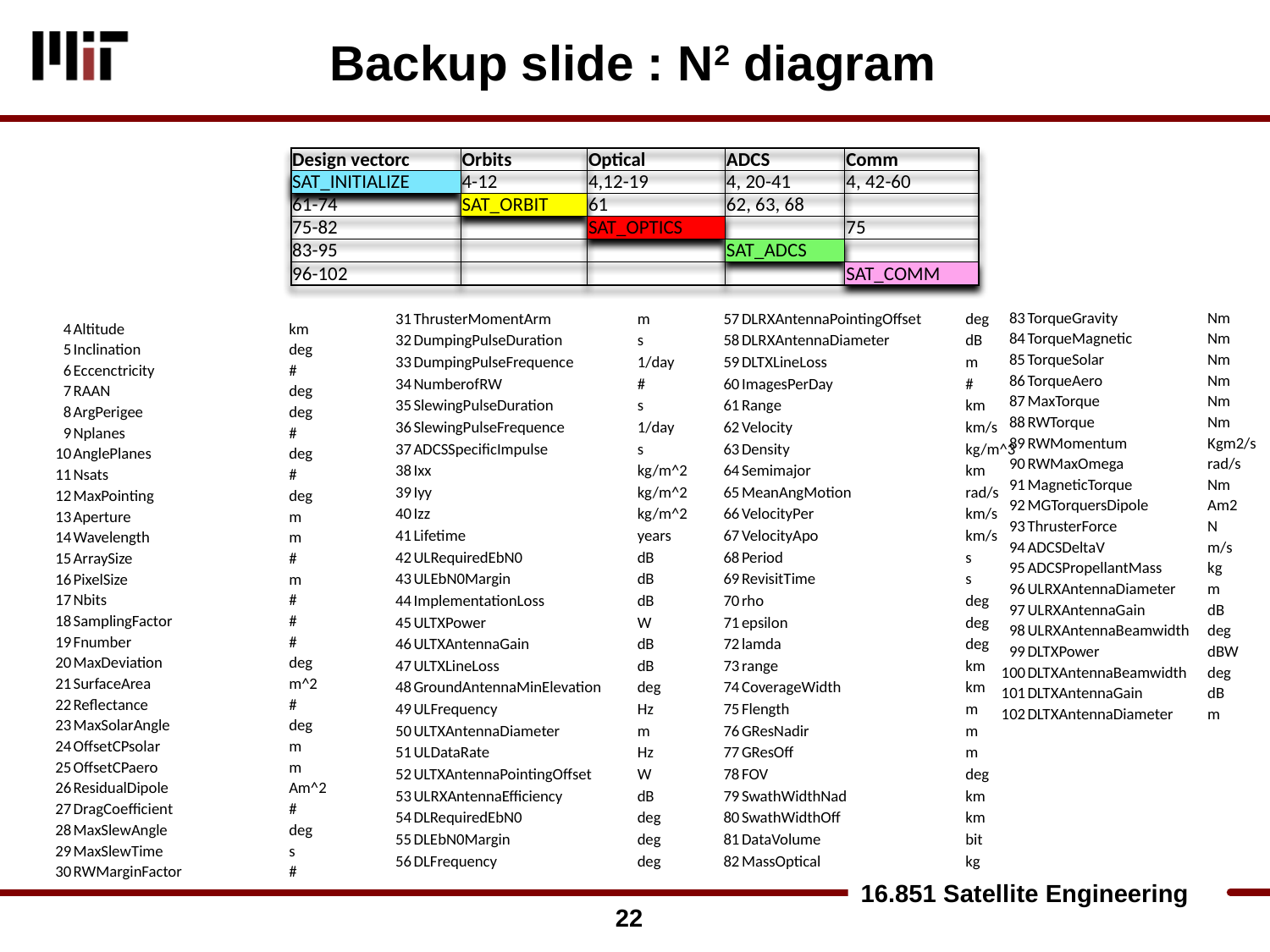

# Backup slide : N2 diagram
| Design vectorc | Orbits | Optical | ADCS | Comm |
| --- | --- | --- | --- | --- |
| SAT\_INITIALIZE | 4-12 | 4,12-19 | 4, 20-41 | 4, 42-60 |
| 61-74 | SAT\_ORBIT | 61 | 62, 63, 68 |  |
| 75-82 |  | SAT\_OPTICS |  | 75 |
| 83-95 |  |  | SAT\_ADCS |  |
| 96-102 |  |  |  | SAT\_COMM |
| 31 | ThrusterMomentArm | m |
| --- | --- | --- |
| 32 | DumpingPulseDuration | s |
| 33 | DumpingPulseFrequence | 1/day |
| 34 | NumberofRW | # |
| 35 | SlewingPulseDuration | s |
| 36 | SlewingPulseFrequence | 1/day |
| 37 | ADCSSpecificImpulse | s |
| 38 | Ixx | kg/m^2 |
| 39 | Iyy | kg/m^2 |
| 40 | Izz | kg/m^2 |
| 41 | Lifetime | years |
| 42 | ULRequiredEbN0 | dB |
| 43 | ULEbN0Margin | dB |
| 44 | ImplementationLoss | dB |
| 45 | ULTXPower | W |
| 46 | ULTXAntennaGain | dB |
| 47 | ULTXLineLoss | dB |
| 48 | GroundAntennaMinElevation | deg |
| 49 | ULFrequency | Hz |
| 50 | ULTXAntennaDiameter | m |
| 51 | ULDataRate | Hz |
| 52 | ULTXAntennaPointingOffset | W |
| 53 | ULRXAntennaEfficiency | dB |
| 54 | DLRequiredEbN0 | deg |
| 55 | DLEbN0Margin | deg |
| 56 | DLFrequency | deg |
| 57 | DLRXAntennaPointingOffset | deg |
| --- | --- | --- |
| 58 | DLRXAntennaDiameter | dB |
| 59 | DLTXLineLoss | m |
| 60 | ImagesPerDay | # |
| 61 | Range | km |
| 62 | Velocity | km/s |
| 63 | Density | kg/m^3 |
| 64 | Semimajor | km |
| 65 | MeanAngMotion | rad/s |
| 66 | VelocityPer | km/s |
| 67 | VelocityApo | km/s |
| 68 | Period | s |
| 69 | RevisitTime | s |
| 70 | rho | deg |
| 71 | epsilon | deg |
| 72 | lamda | deg |
| 73 | range | km |
| 74 | CoverageWidth | km |
| 75 | Flength | m |
| 76 | GResNadir | m |
| 77 | GResOff | m |
| 78 | FOV | deg |
| 79 | SwathWidthNad | km |
| 80 | SwathWidthOff | km |
| 81 | DataVolume | bit |
| 82 | MassOptical | kg |
| 83 | TorqueGravity | Nm |
| --- | --- | --- |
| 84 | TorqueMagnetic | Nm |
| 85 | TorqueSolar | Nm |
| 86 | TorqueAero | Nm |
| 87 | MaxTorque | Nm |
| 88 | RWTorque | Nm |
| 89 | RWMomentum | Kgm2/s |
| 90 | RWMaxOmega | rad/s |
| 91 | MagneticTorque | Nm |
| 92 | MGTorquersDipole | Am2 |
| 93 | ThrusterForce | N |
| 94 | ADCSDeltaV | m/s |
| 95 | ADCSPropellantMass | kg |
| 96 | ULRXAntennaDiameter | m |
| 97 | ULRXAntennaGain | dB |
| 98 | ULRXAntennaBeamwidth | deg |
| 99 | DLTXPower | dBW |
| 100 | DLTXAntennaBeamwidth | deg |
| 101 | DLTXAntennaGain | dB |
| 102 | DLTXAntennaDiameter | m |
|  |  |  |
|  |  |  |
|  |  |  |
|  |  |  |
|  |  |  |
|  |  |  |
| 4 | Altitude | km |
| --- | --- | --- |
| 5 | Inclination | deg |
| 6 | Eccenctricity | # |
| 7 | RAAN | deg |
| 8 | ArgPerigee | deg |
| 9 | Nplanes | # |
| 10 | AnglePlanes | deg |
| 11 | Nsats | # |
| 12 | MaxPointing | deg |
| 13 | Aperture | m |
| 14 | Wavelength | m |
| 15 | ArraySize | # |
| 16 | PixelSize | m |
| 17 | Nbits | # |
| 18 | SamplingFactor | # |
| 19 | Fnumber | # |
| 20 | MaxDeviation | deg |
| 21 | SurfaceArea | m^2 |
| 22 | Reflectance | # |
| 23 | MaxSolarAngle | deg |
| 24 | OffsetCPsolar | m |
| 25 | OffsetCPaero | m |
| 26 | ResidualDipole | Am^2 |
| 27 | DragCoefficient | # |
| 28 | MaxSlewAngle | deg |
| 29 | MaxSlewTime | s |
| 30 | RWMarginFactor | # |
22